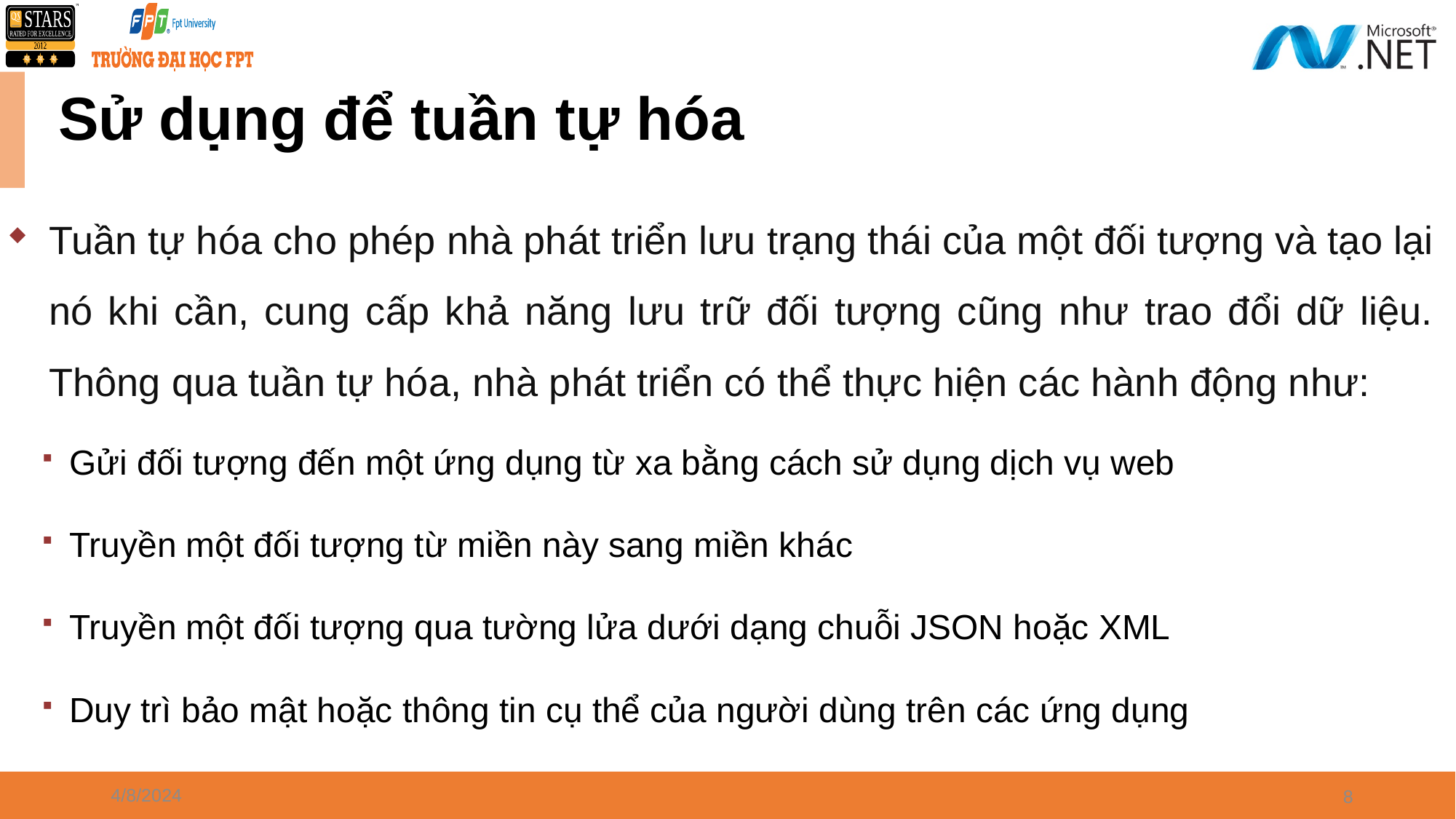

# Sử dụng để tuần tự hóa
Tuần tự hóa cho phép nhà phát triển lưu trạng thái của một đối tượng và tạo lại nó khi cần, cung cấp khả năng lưu trữ đối tượng cũng như trao đổi dữ liệu. Thông qua tuần tự hóa, nhà phát triển có thể thực hiện các hành động như:
Gửi đối tượng đến một ứng dụng từ xa bằng cách sử dụng dịch vụ web
Truyền một đối tượng từ miền này sang miền khác
Truyền một đối tượng qua tường lửa dưới dạng chuỗi JSON hoặc XML
Duy trì bảo mật hoặc thông tin cụ thể của người dùng trên các ứng dụng
4/8/2024
8